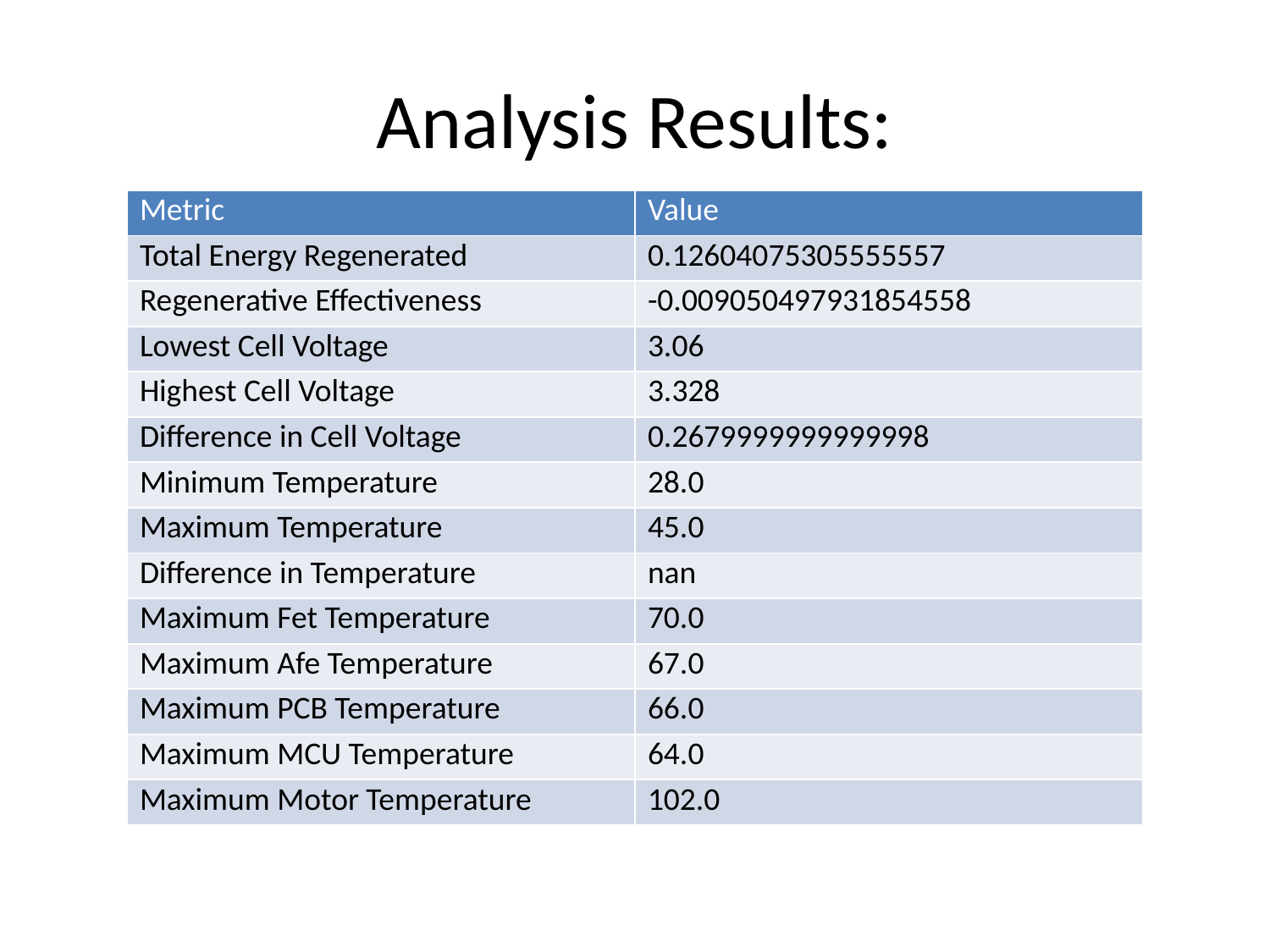

# Analysis Results:
| Metric | Value |
| --- | --- |
| Total Energy Regenerated | 0.12604075305555557 |
| Regenerative Effectiveness | -0.009050497931854558 |
| Lowest Cell Voltage | 3.06 |
| Highest Cell Voltage | 3.328 |
| Difference in Cell Voltage | 0.2679999999999998 |
| Minimum Temperature | 28.0 |
| Maximum Temperature | 45.0 |
| Difference in Temperature | nan |
| Maximum Fet Temperature | 70.0 |
| Maximum Afe Temperature | 67.0 |
| Maximum PCB Temperature | 66.0 |
| Maximum MCU Temperature | 64.0 |
| Maximum Motor Temperature | 102.0 |